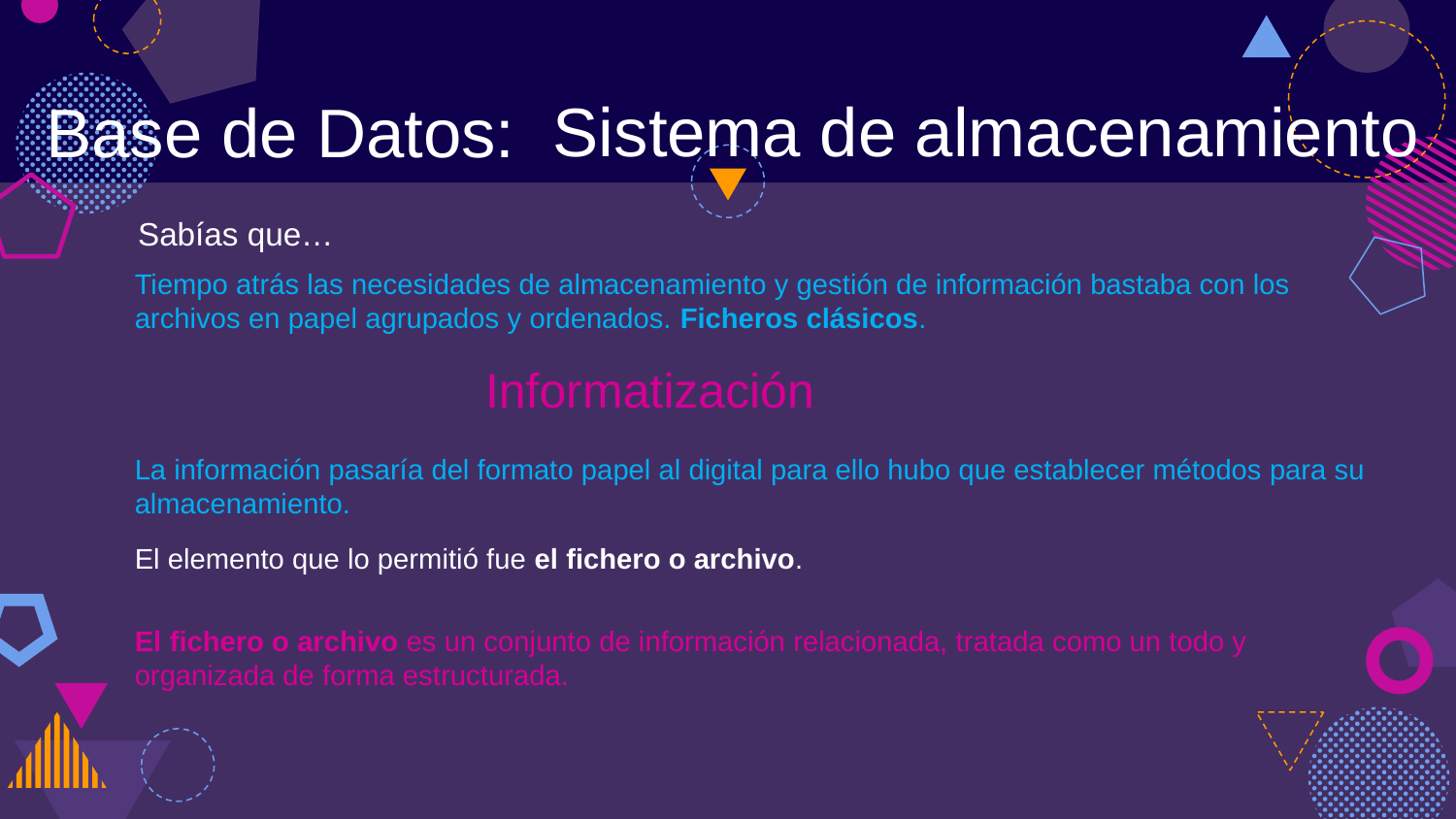

Sistema de almacenamiento
Base de Datos:
Sabías que…
Tiempo atrás las necesidades de almacenamiento y gestión de información bastaba con los archivos en papel agrupados y ordenados. Ficheros clásicos.
Informatización
La información pasaría del formato papel al digital para ello hubo que establecer métodos para su almacenamiento.
El elemento que lo permitió fue el fichero o archivo.
El fichero o archivo es un conjunto de información relacionada, tratada como un todo y organizada de forma estructurada.